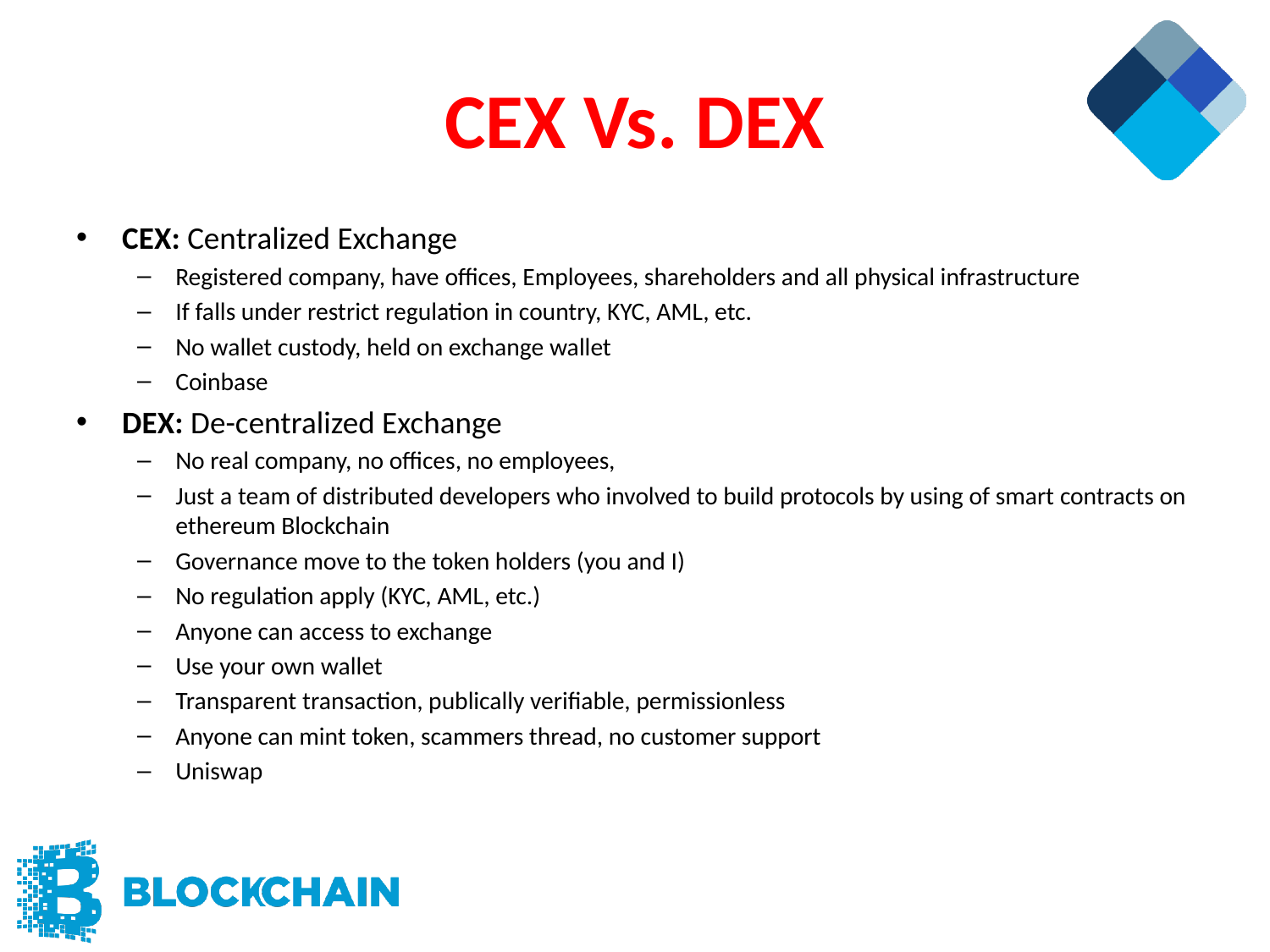

# CEX Vs. DEX
CEX: Centralized Exchange
Registered company, have offices, Employees, shareholders and all physical infrastructure
If falls under restrict regulation in country, KYC, AML, etc.
No wallet custody, held on exchange wallet
Coinbase
DEX: De-centralized Exchange
No real company, no offices, no employees,
Just a team of distributed developers who involved to build protocols by using of smart contracts on ethereum Blockchain
Governance move to the token holders (you and I)
No regulation apply (KYC, AML, etc.)
Anyone can access to exchange
Use your own wallet
Transparent transaction, publically verifiable, permissionless
Anyone can mint token, scammers thread, no customer support
Uniswap